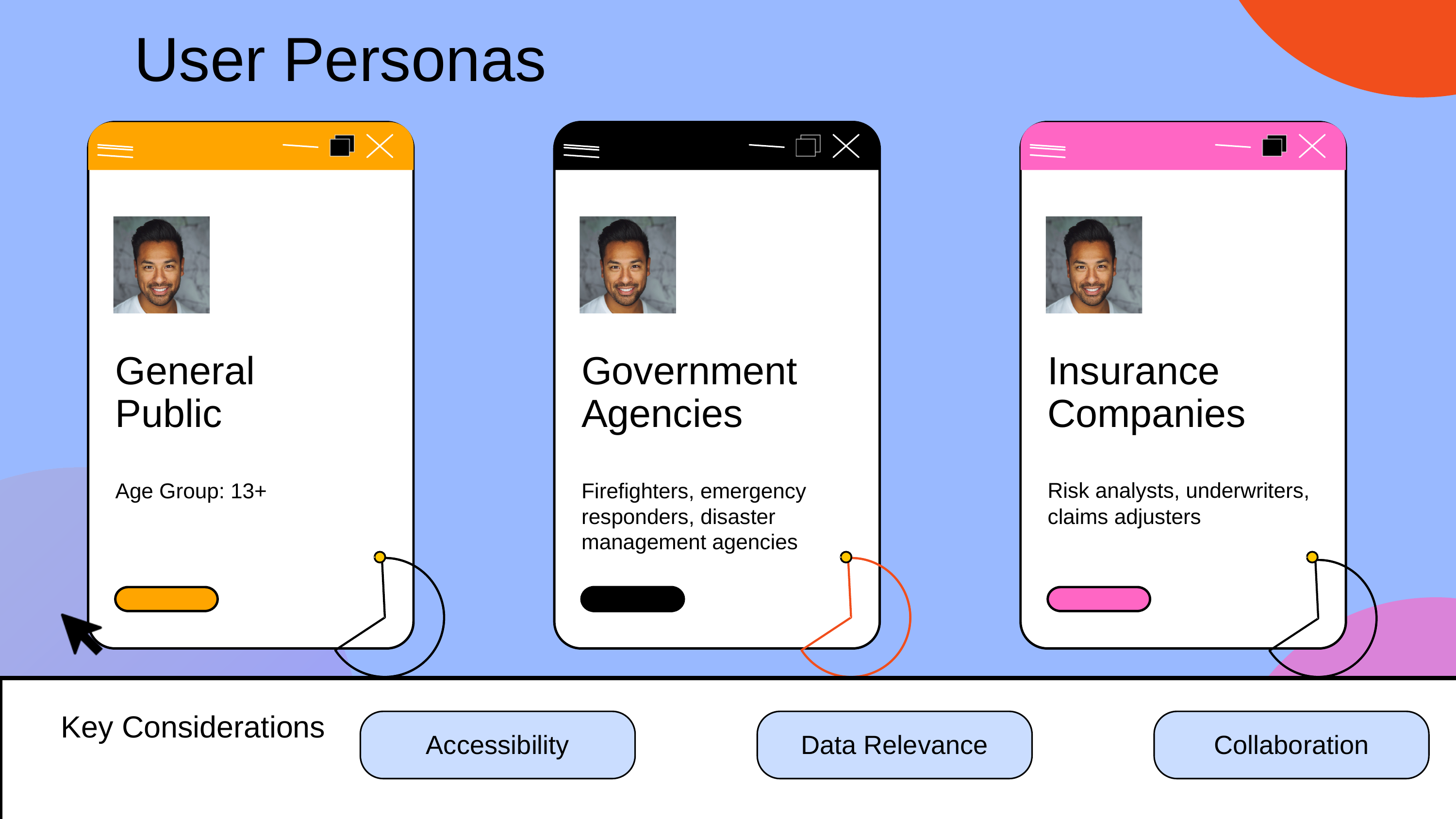

User Personas

General Public
Government Agencies
Insurance Companies

Age Group: 13+
Firefighters, emergency responders, disaster management agencies
Risk analysts, underwriters, claims adjusters

Accessibility
Data Relevance
Collaboration
Key Considerations